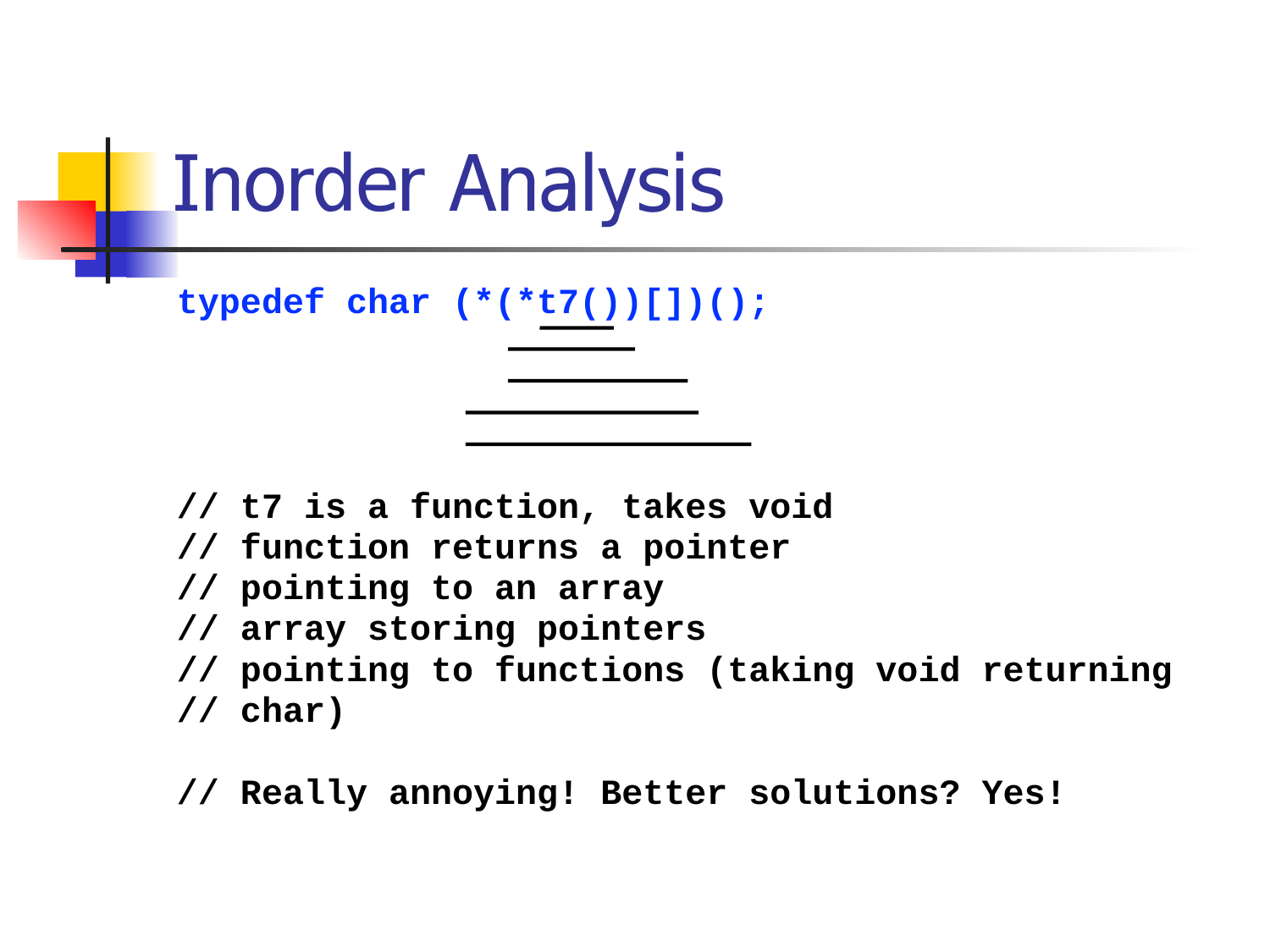

# Inorder Analysis
typedef char (*(*t7())[])();

// t7 is a function, takes void
// function returns a pointer
// pointing to an array
// array storing pointers
// pointing to functions (taking void returning
// char)

// Really annoying! Better solutions? Yes!